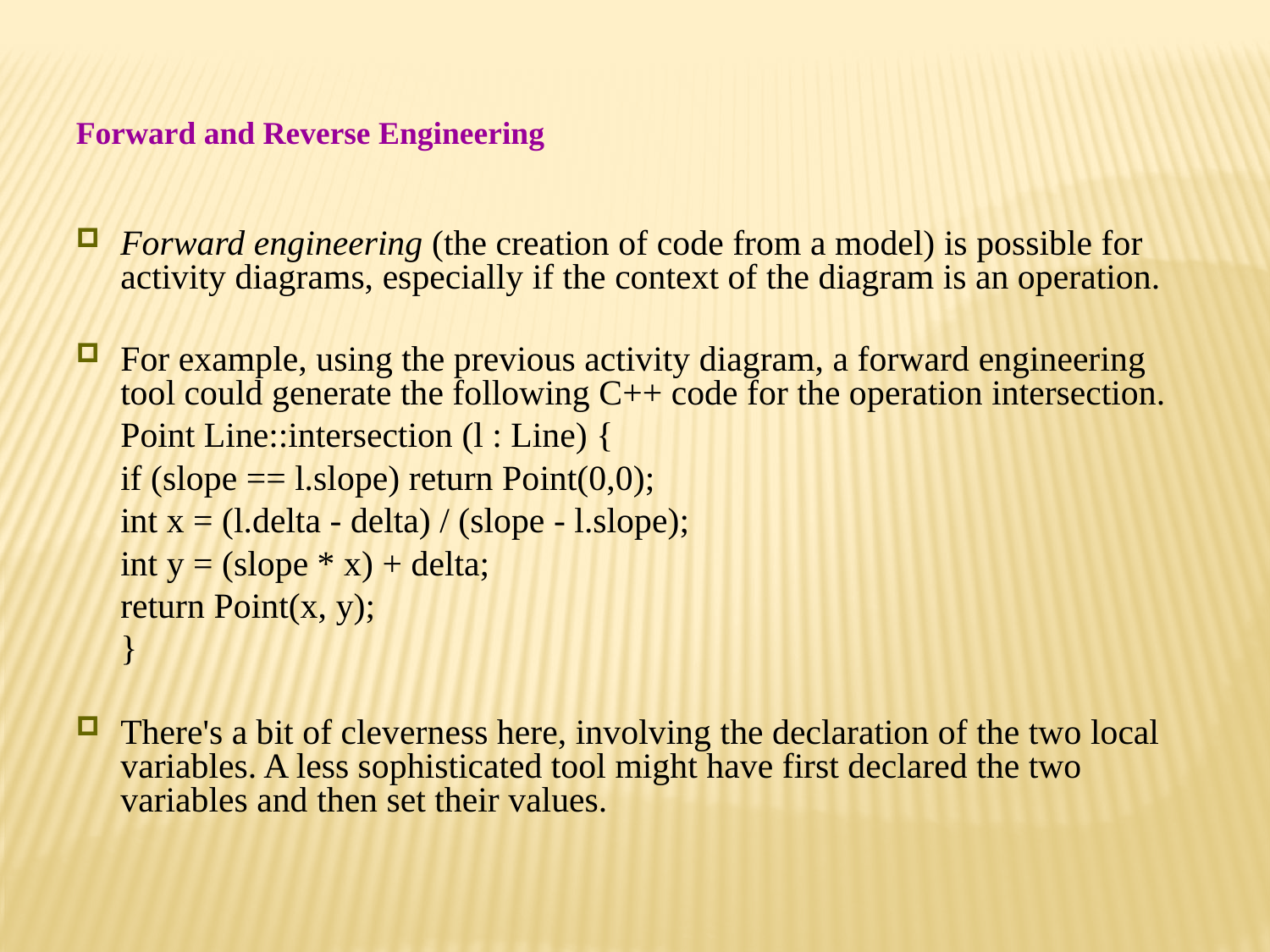

Forward and Reverse Engineering
Forward engineering (the creation of code from a model) is possible for activity diagrams, especially if the context of the diagram is an operation.

For example, using the previous activity diagram, a forward engineering tool could generate the following C++ code for the operation intersection.
	Point Line::intersection (l : Line) {
	if (slope == l.slope) return Point(0,0);
	int x = (l.delta - delta) / (slope - l.slope);
	int y = (slope * x) + delta;
	return Point(x, y);
	}

There's a bit of cleverness here, involving the declaration of the two local variables. A less sophisticated tool might have first declared the two variables and then set their values.